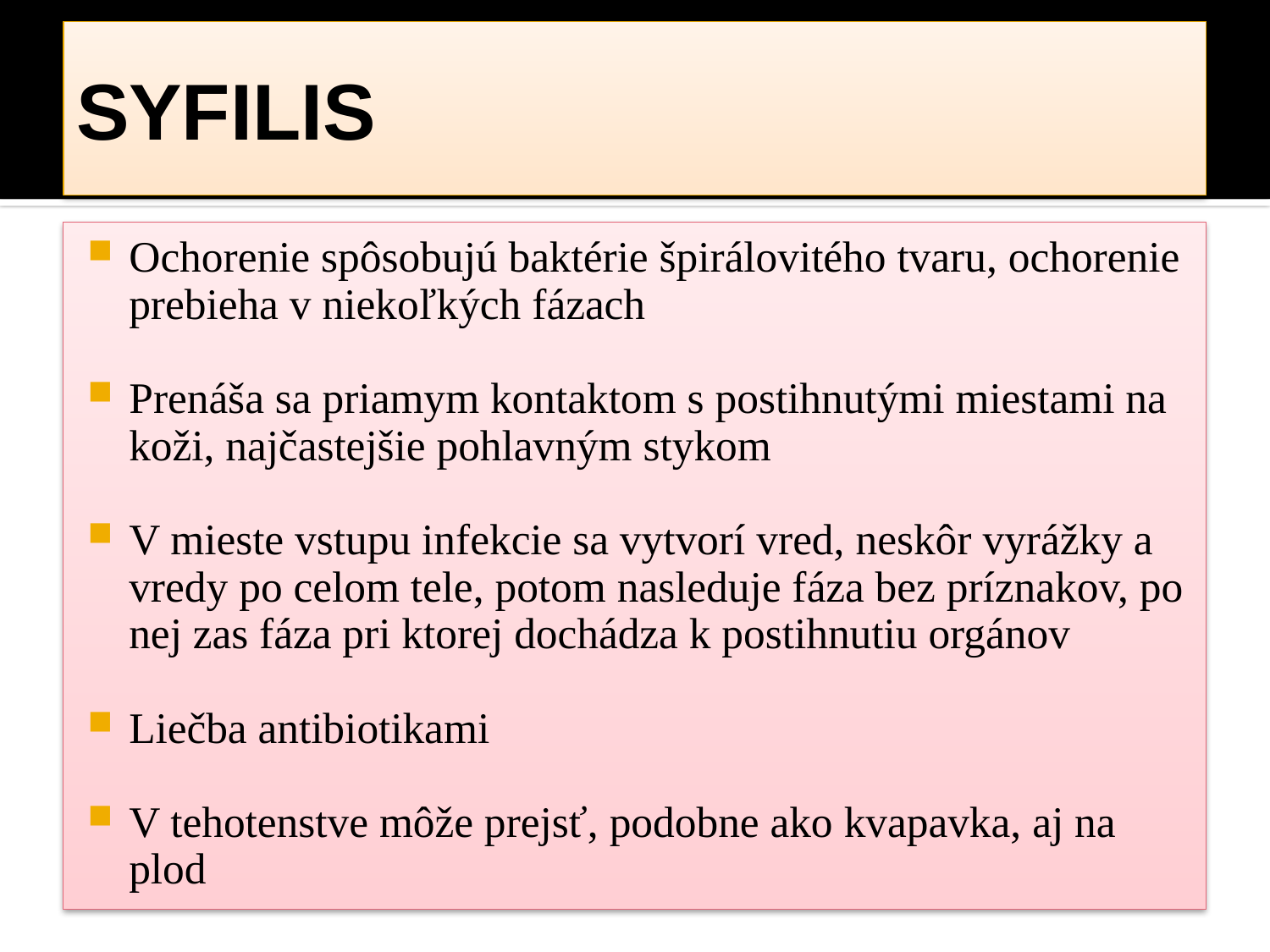

# SYFILIS
Ochorenie spôsobujú baktérie špirálovitého tvaru, ochorenie prebieha v niekoľkých fázach

Prenáša sa priamym kontaktom s postihnutými miestami na koži, najčastejšie pohlavným stykom

V mieste vstupu infekcie sa vytvorí vred, neskôr vyrážky a vredy po celom tele, potom nasleduje fáza bez príznakov, po nej zas fáza pri ktorej dochádza k postihnutiu orgánov

Liečba antibiotikami

V tehotenstve môže prejsť, podobne ako kvapavka, aj na plod